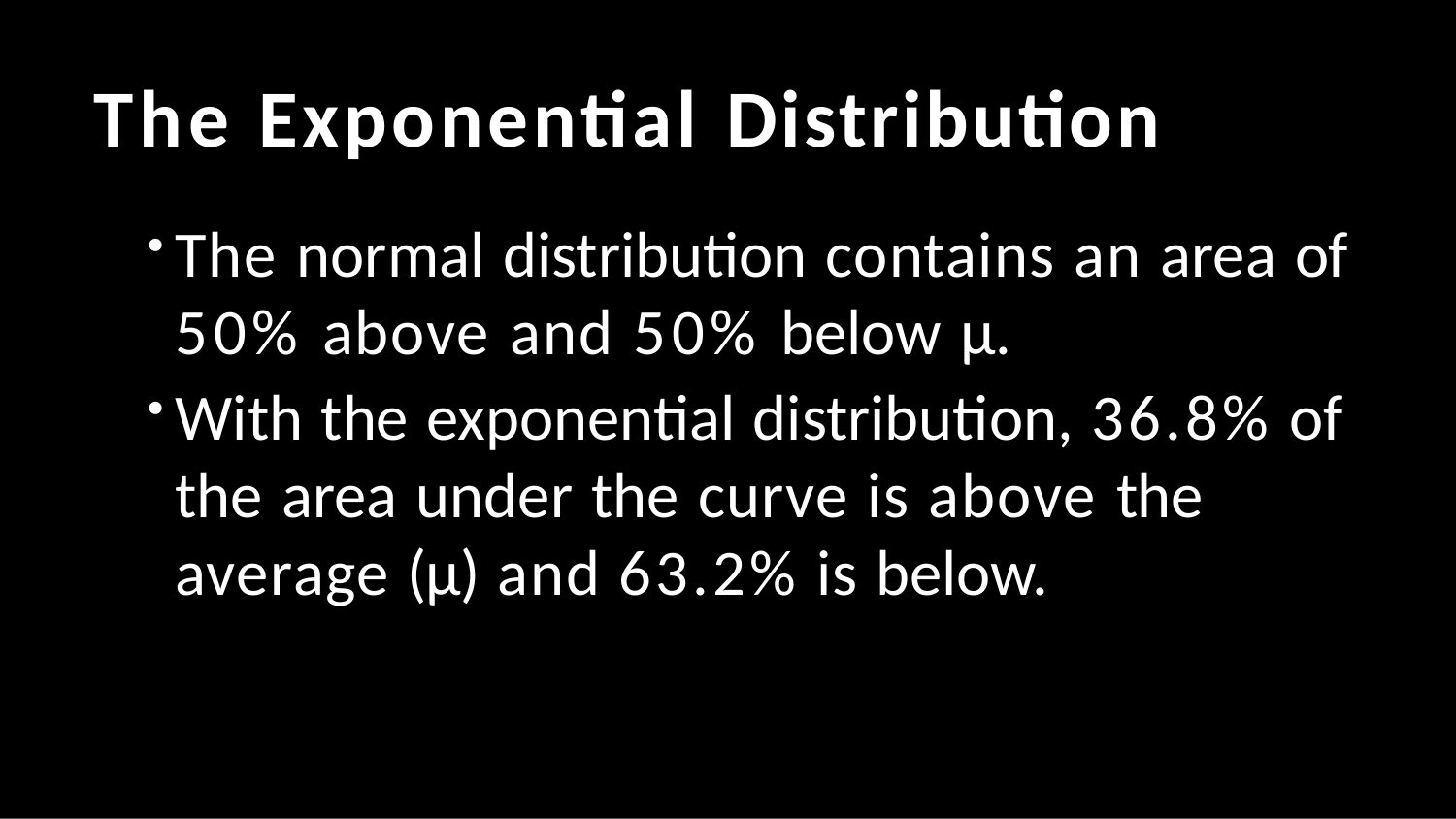

# The Exponential Distribution
The normal distribution contains an area of
50% above and 50% below µ.
With the exponential distribution, 36.8% of the area under the curve is above the average (µ) and 63.2% is below.